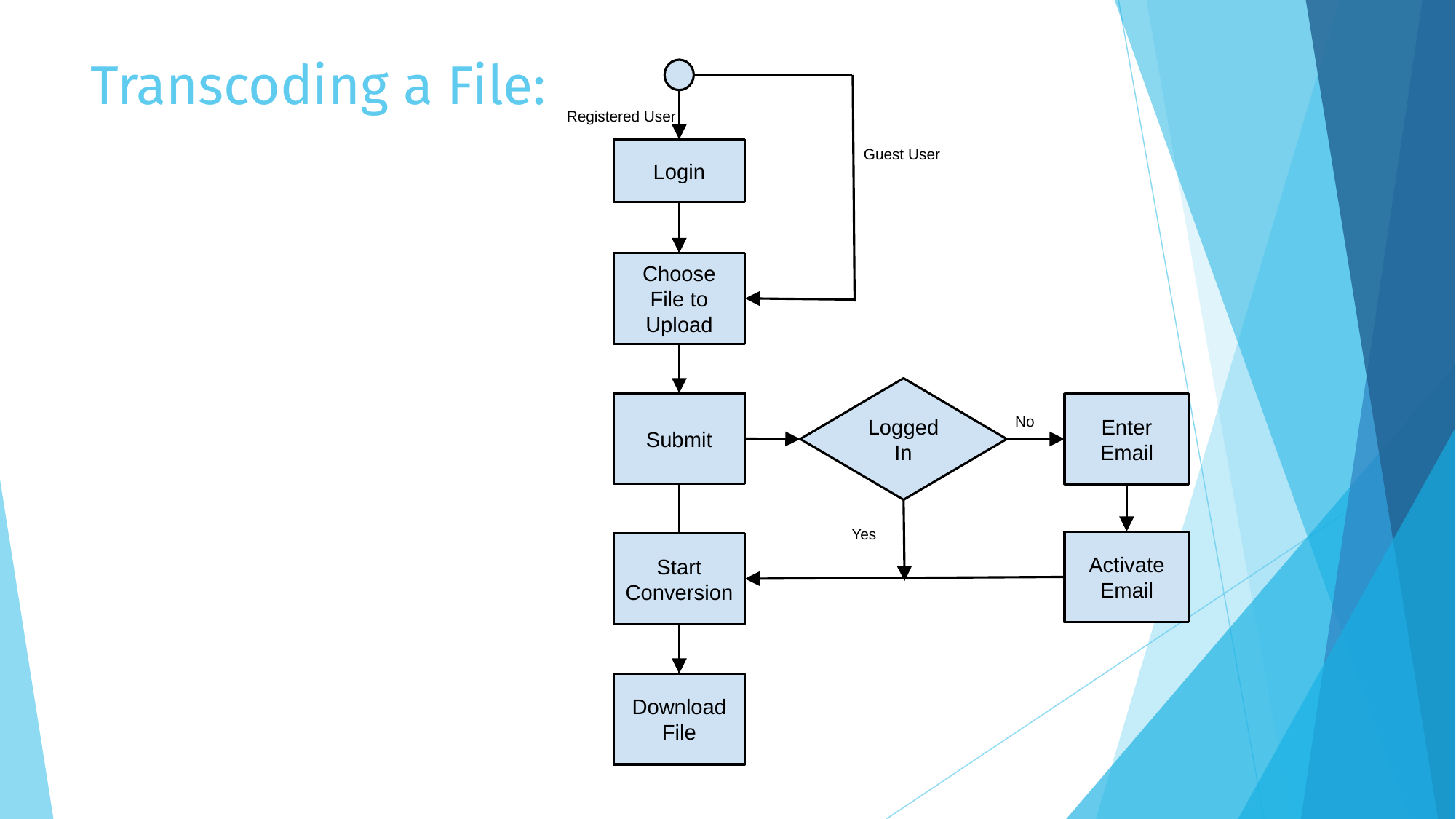

# Transcoding a File:

Registered User
Guest User
Login
Choose File to Upload
Submit
Start Conversion
Download File
Logged In
Enter Email
No
Yes
Activate Email